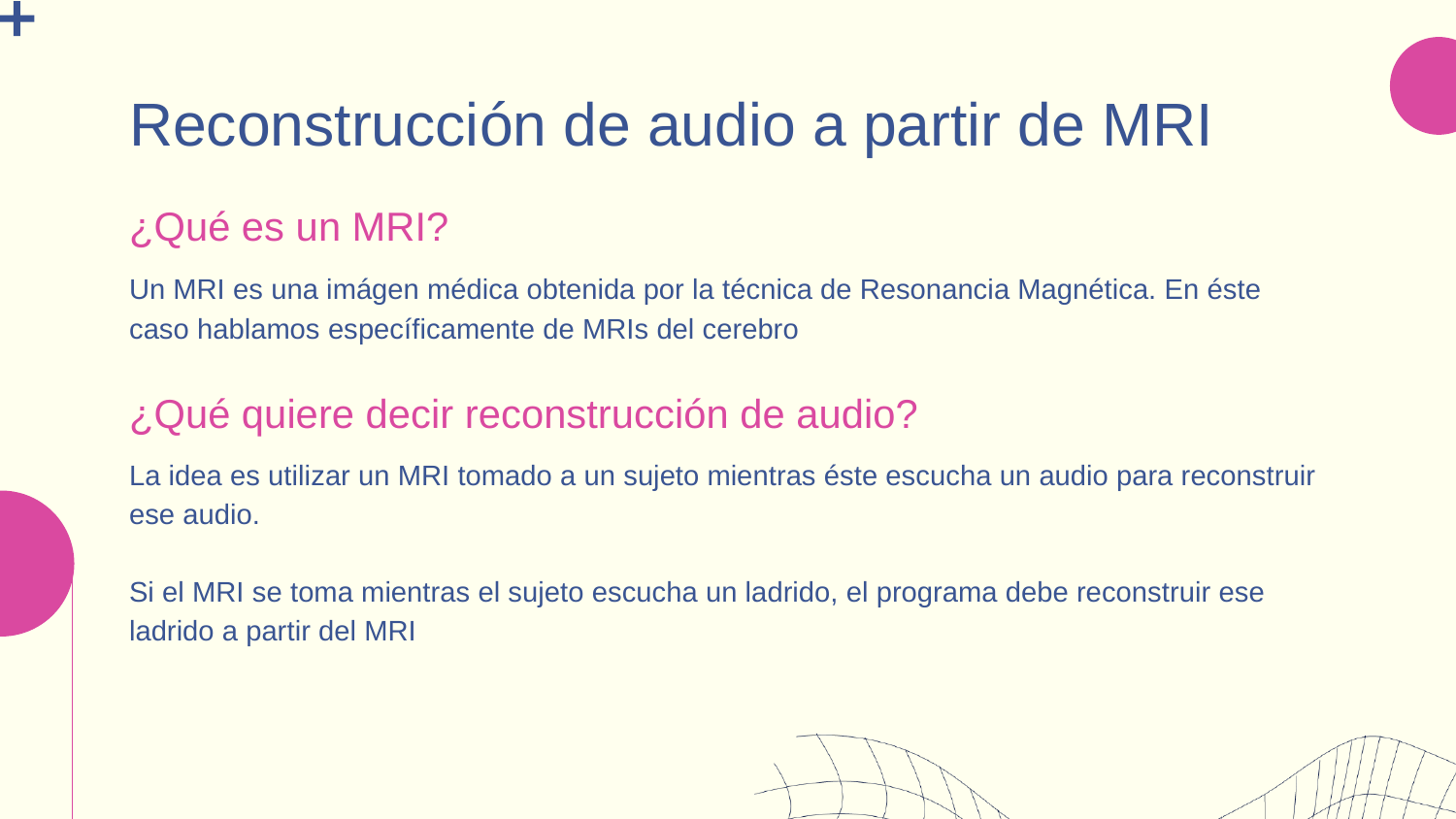

# Reconstrucción de audio a partir de MRI
¿Qué es un MRI?
Un MRI es una imágen médica obtenida por la técnica de Resonancia Magnética. En éste caso hablamos específicamente de MRIs del cerebro
¿Qué quiere decir reconstrucción de audio?
La idea es utilizar un MRI tomado a un sujeto mientras éste escucha un audio para reconstruir ese audio.

Si el MRI se toma mientras el sujeto escucha un ladrido, el programa debe reconstruir ese ladrido a partir del MRI